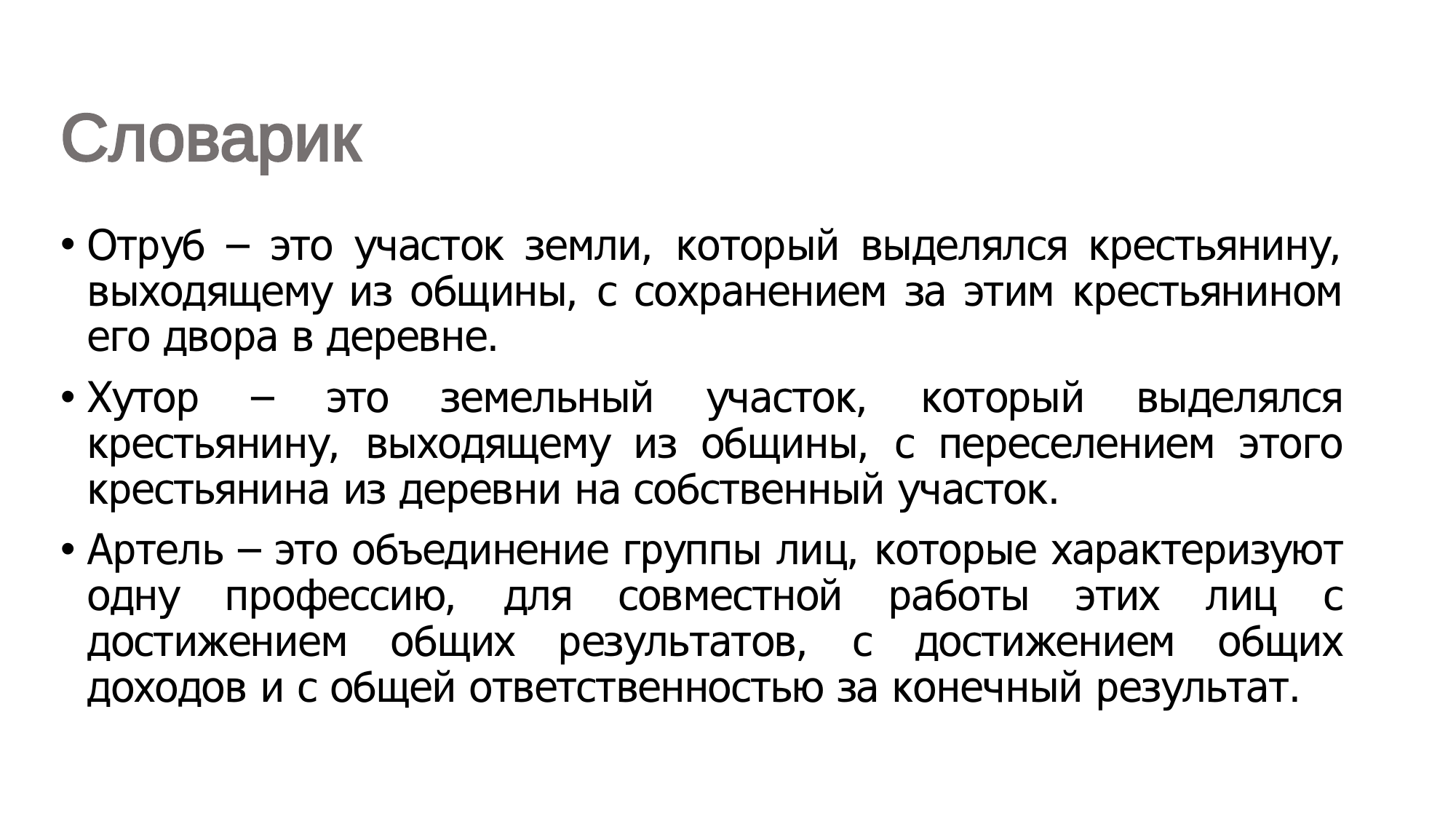

# Словарик
Отруб – это участок земли, который выделялся крестьянину, выходящему из общины, с сохранением за этим крестьянином его двора в деревне.
Хутор – это земельный участок, который выделялся крестьянину, выходящему из общины, с переселением этого крестьянина из деревни на собственный участок.
Артель – это объединение группы лиц, которые характеризуют одну профессию, для совместной работы этих лиц с достижением общих результатов, с достижением общих доходов и с общей ответственностью за конечный результат.